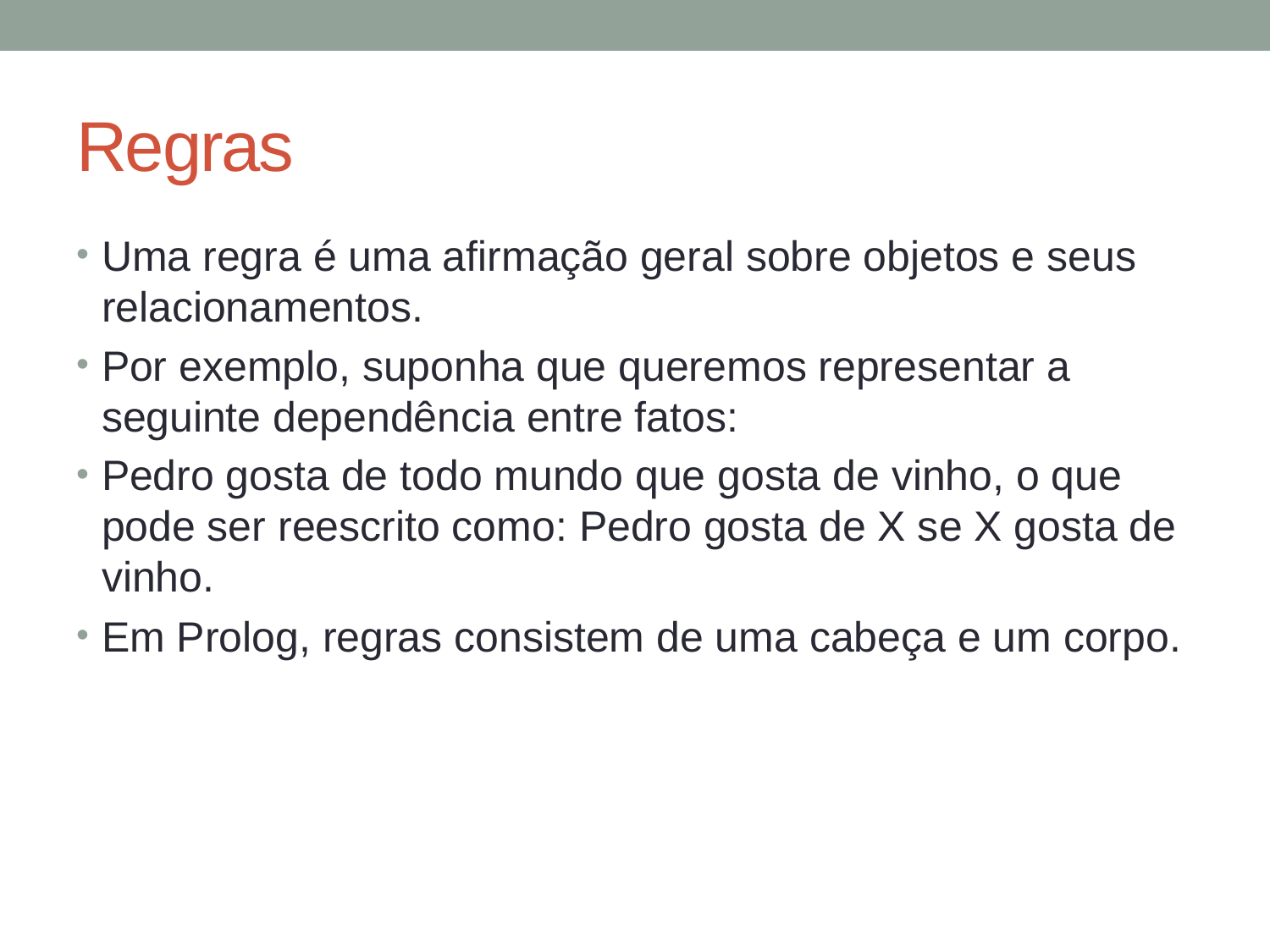

# Regras
Uma regra é uma aﬁrmação geral sobre objetos e seus relacionamentos.
Por exemplo, suponha que queremos representar a seguinte dependência entre fatos:
Pedro gosta de todo mundo que gosta de vinho, o que pode ser reescrito como: Pedro gosta de X se X gosta de vinho.
Em Prolog, regras consistem de uma cabeça e um corpo.